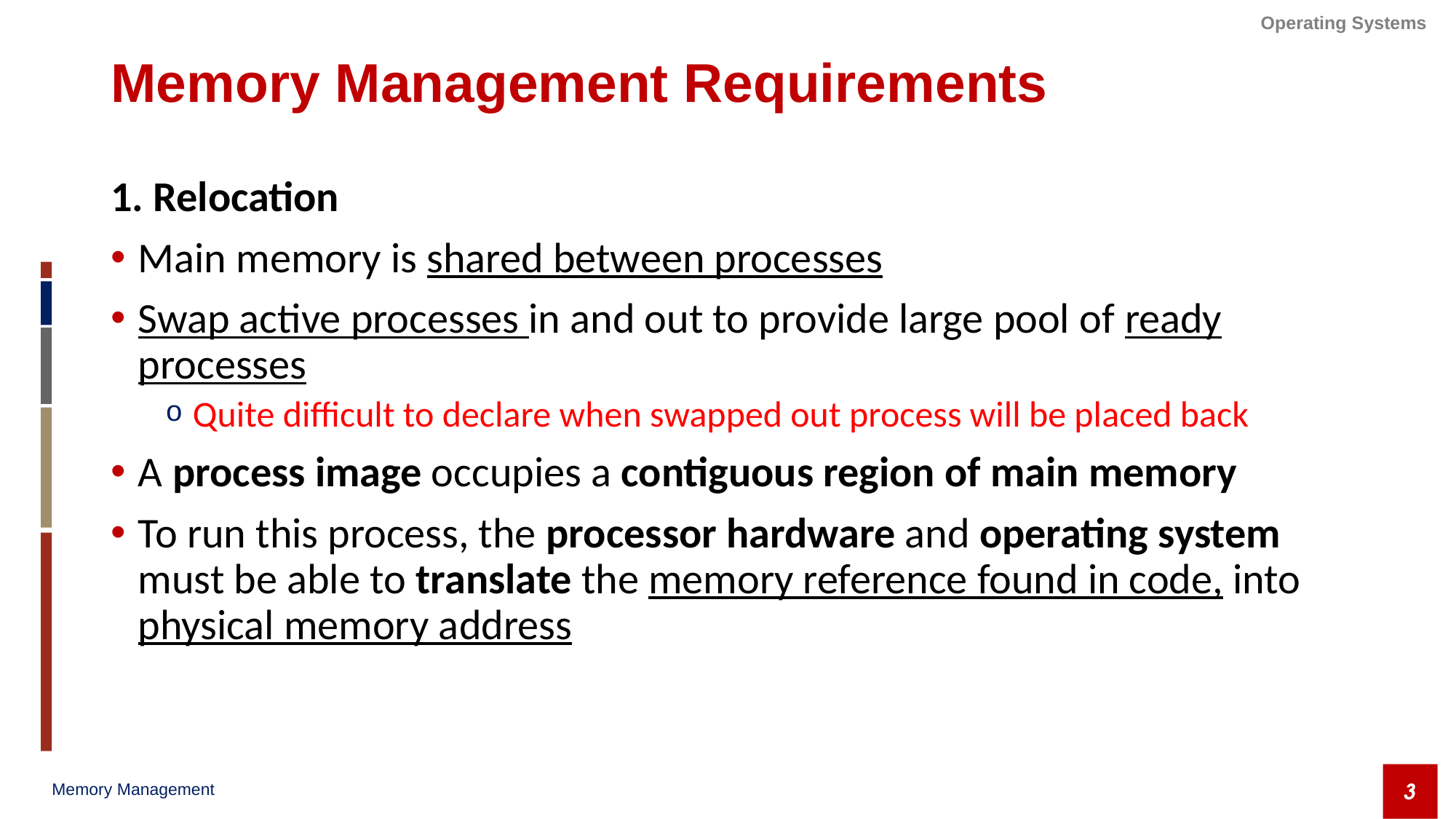

# Memory Management Requirements
1. Relocation
Main memory is shared between processes
Swap active processes in and out to provide large pool of ready processes
Quite difficult to declare when swapped out process will be placed back
A process image occupies a contiguous region of main memory
To run this process, the processor hardware and operating system must be able to translate the memory reference found in code, into physical memory address